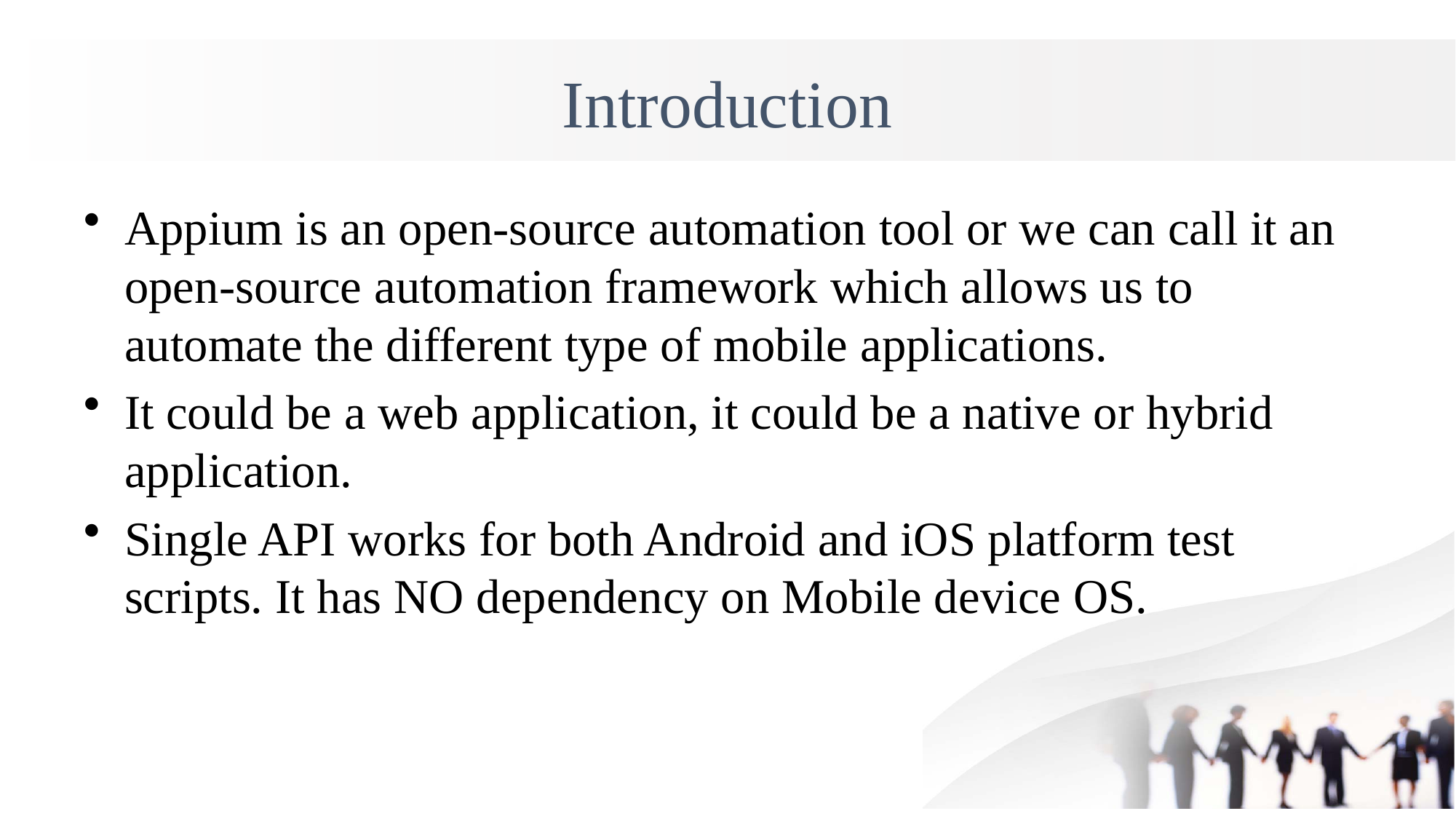

# Introduction
Appium is an open-source automation tool or we can call it an open-source automation framework which allows us to automate the different type of mobile applications.
It could be a web application, it could be a native or hybrid application.
Single API works for both Android and iOS platform test scripts. It has NO dependency on Mobile device OS.